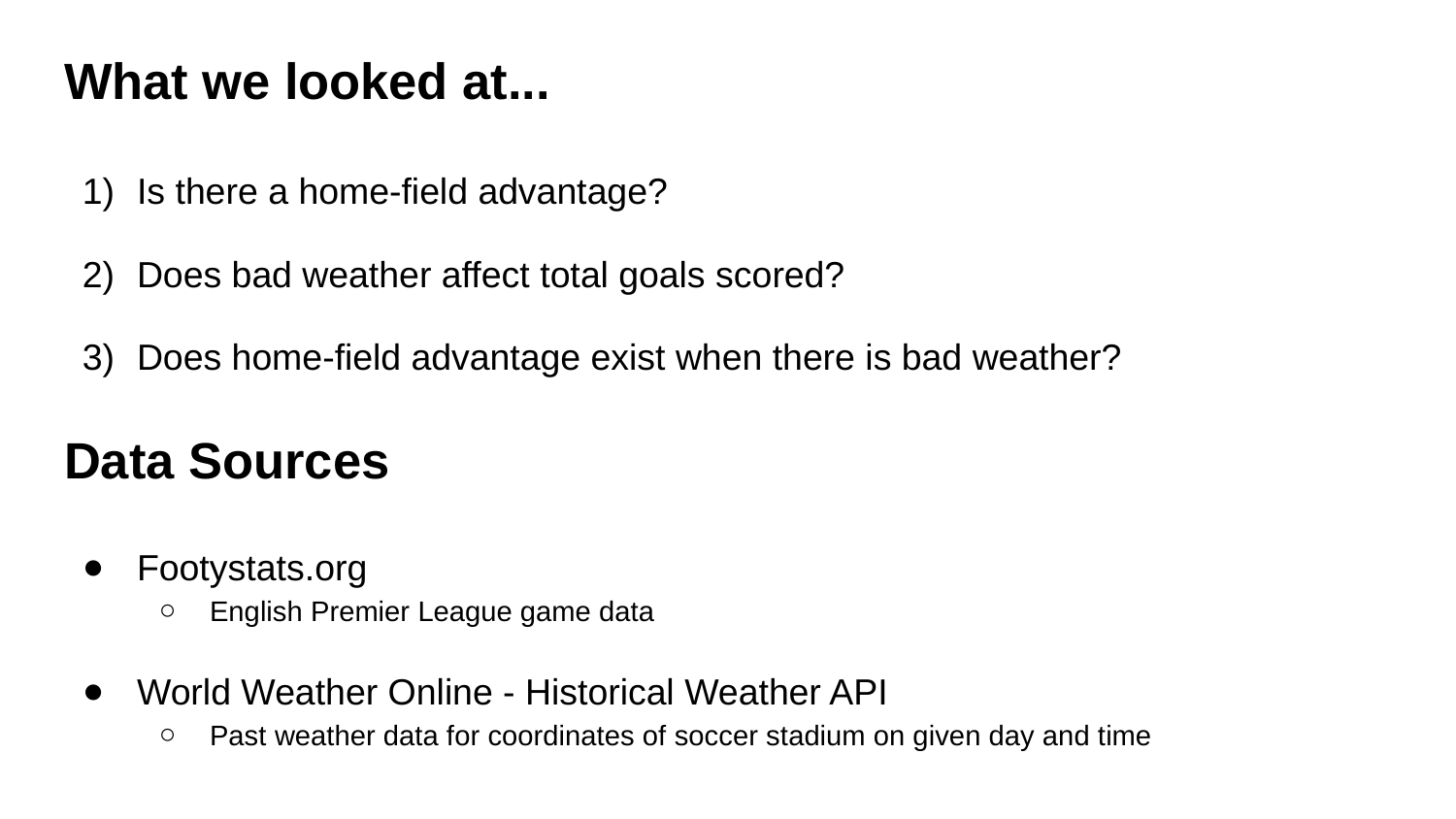

# What we looked at...
Is there a home-field advantage?

Does bad weather affect total goals scored?

Does home-field advantage exist when there is bad weather?
Data Sources
Footystats.org
English Premier League game data

World Weather Online - Historical Weather API
Past weather data for coordinates of soccer stadium on given day and time